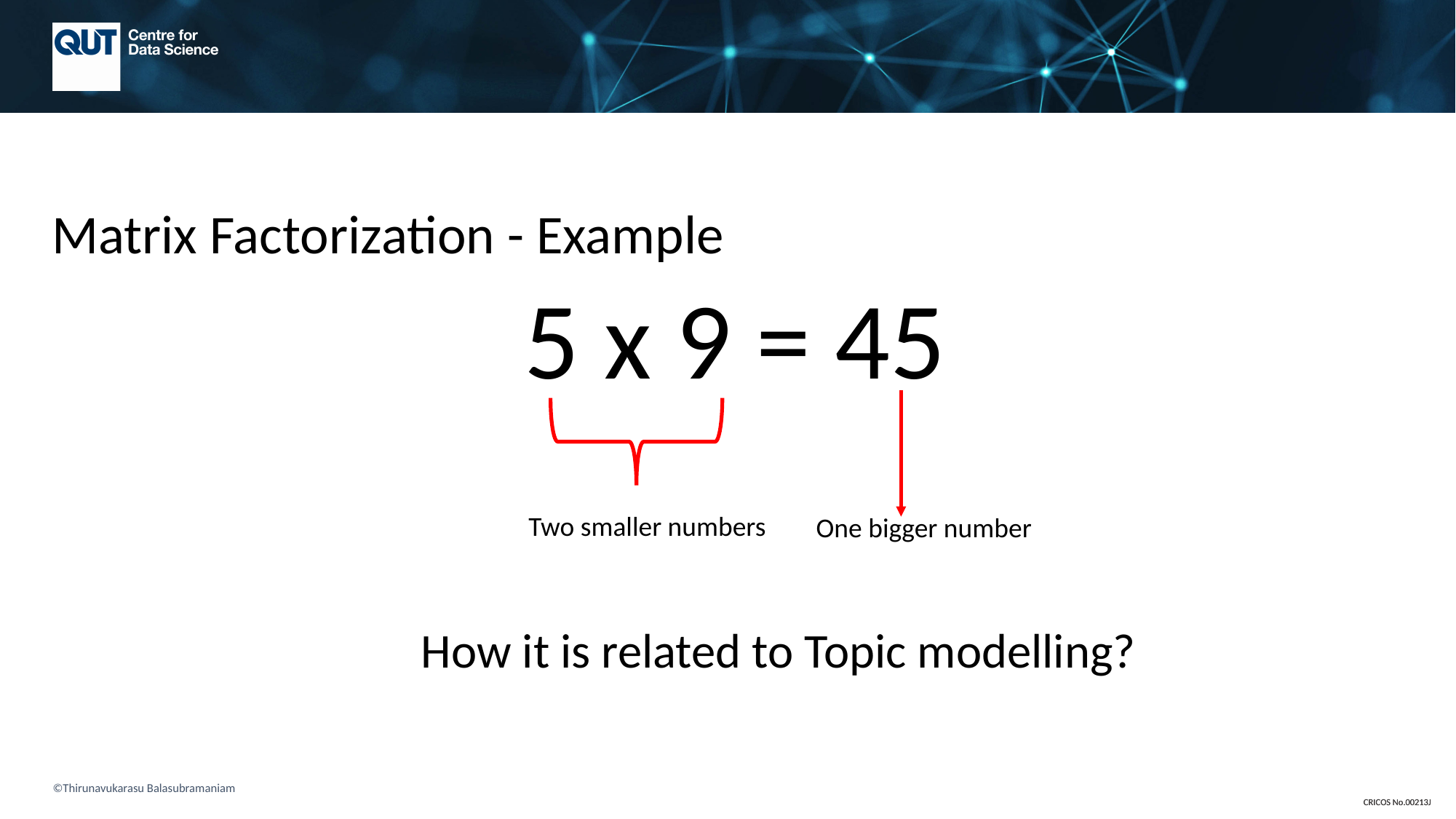

# Matrix Factorization - Example
5 x 9 = 45

Two smaller numbers
One bigger number
How it is related to Topic modelling?
©Thirunavukarasu Balasubramaniam